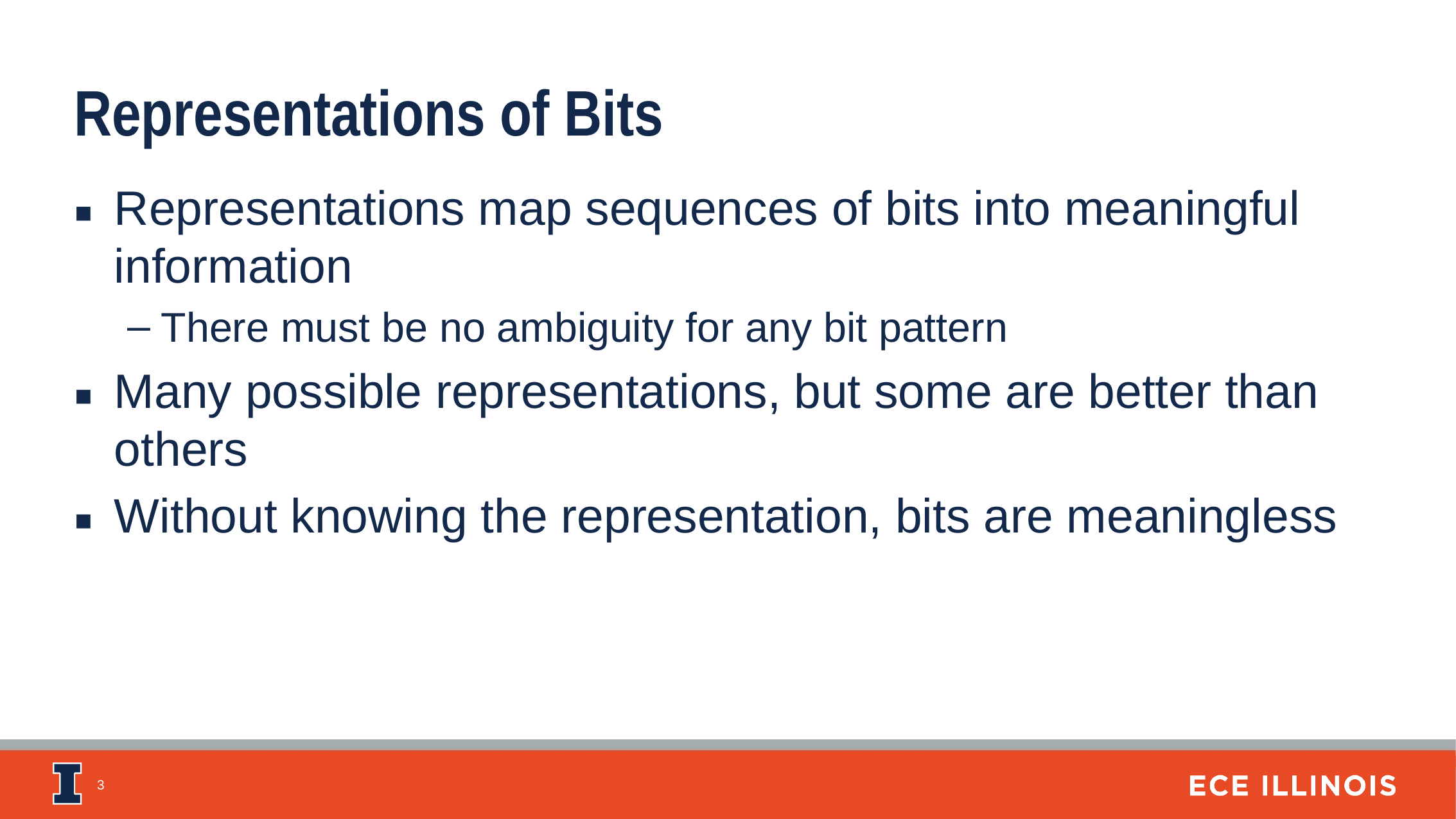

Representations of Bits
Representations map sequences of bits into meaningful information
There must be no ambiguity for any bit pattern
Many possible representations, but some are better than others
Without knowing the representation, bits are meaningless
3